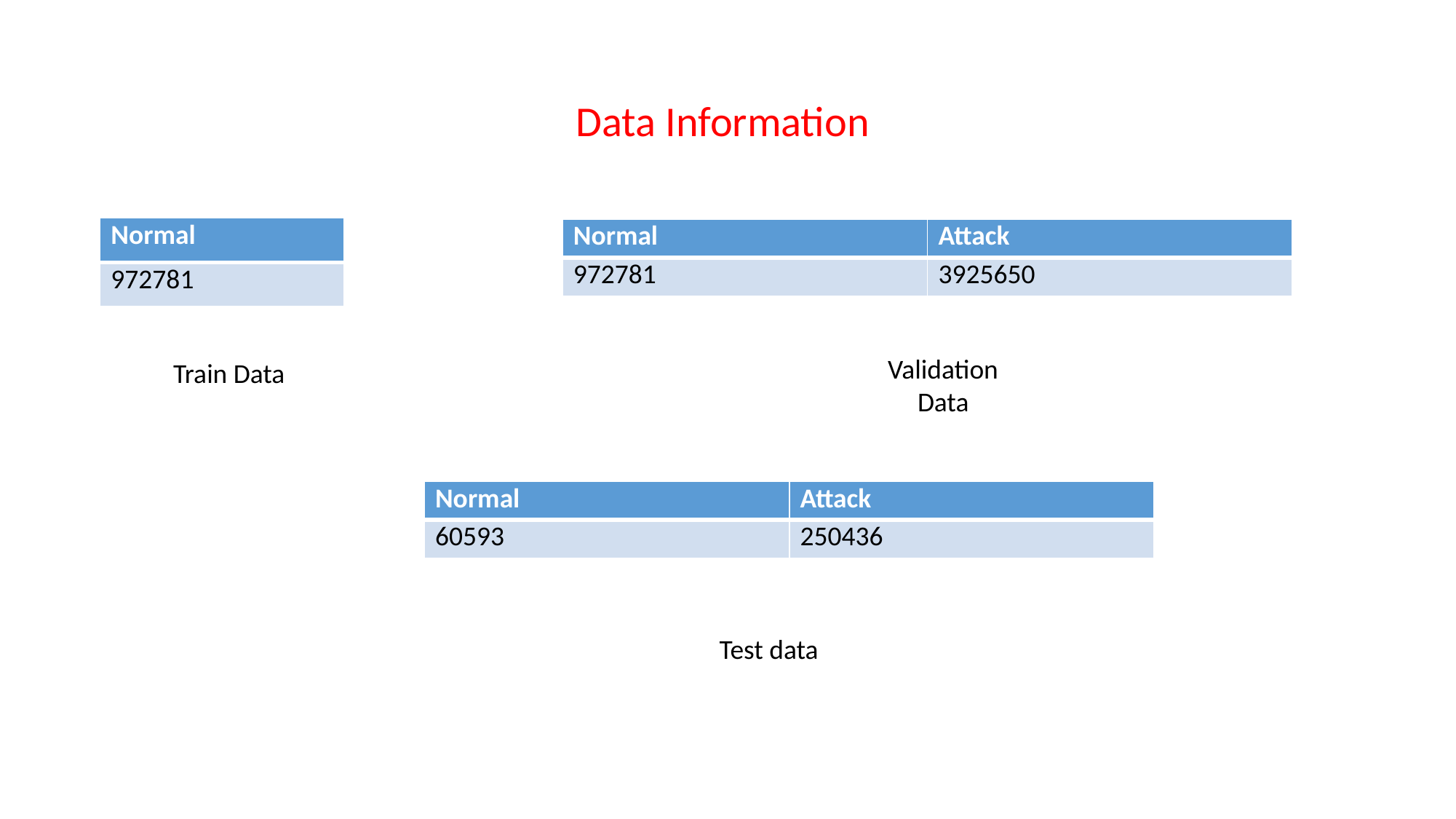

# Data Information
| Normal |
| --- |
| 972781 |
| Normal | Attack |
| --- | --- |
| 972781 | 3925650 |
Train Data
Validation Data
| Normal | Attack |
| --- | --- |
| 60593 | 250436 |
Test data